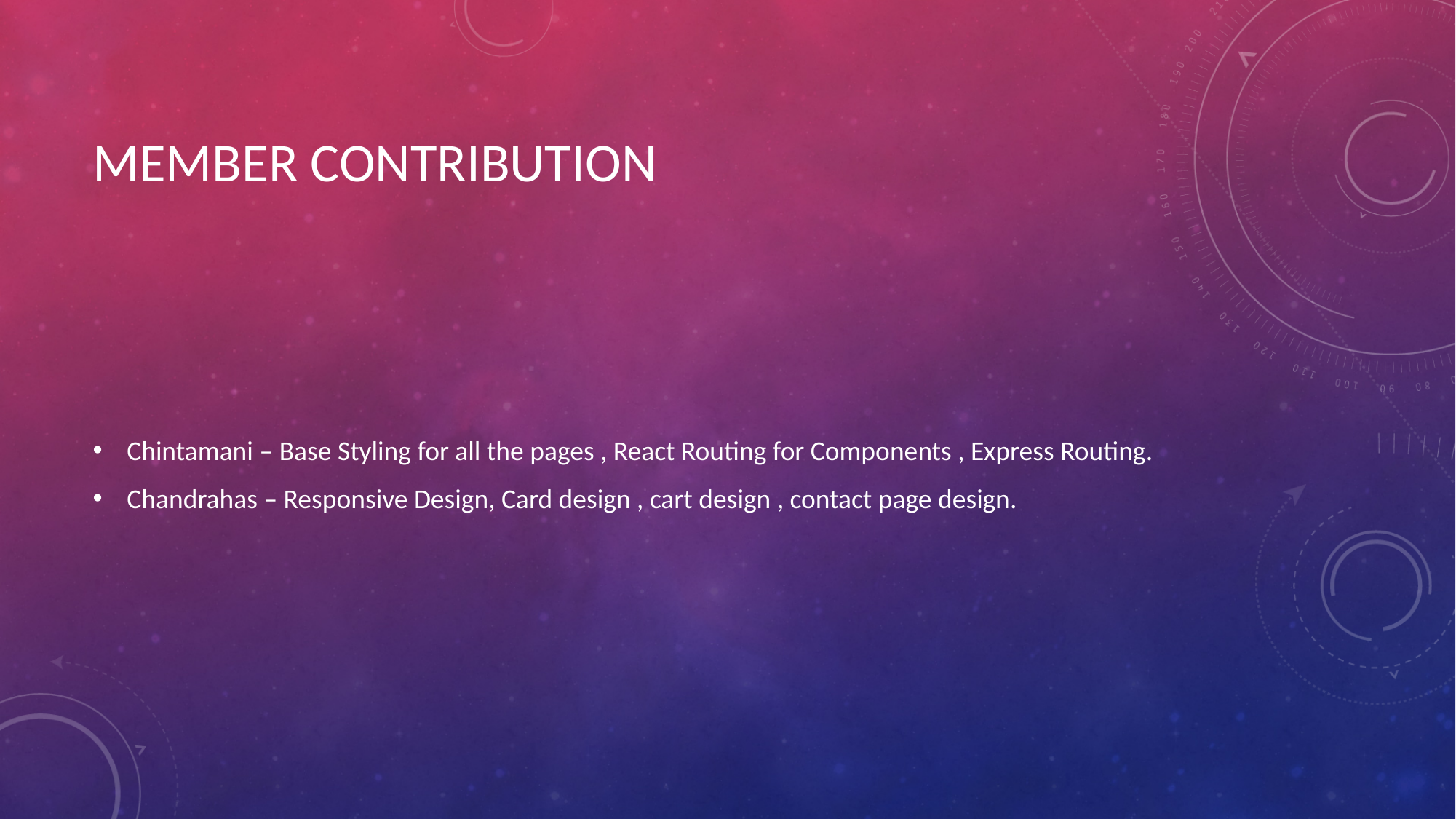

# Member Contribution
Chintamani – Base Styling for all the pages , React Routing for Components , Express Routing.
Chandrahas – Responsive Design, Card design , cart design , contact page design.